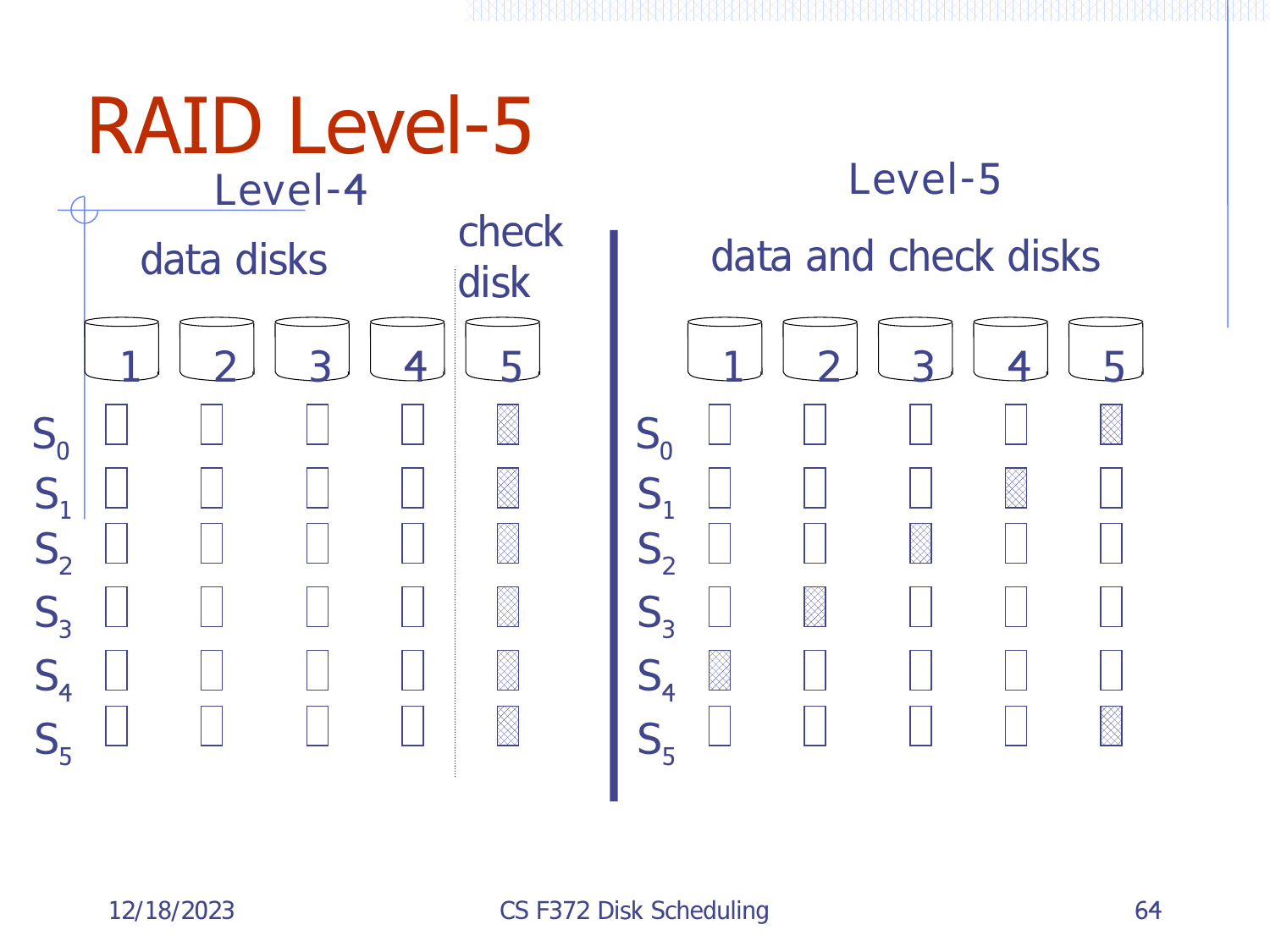

# RAID Level-5
Level-5
Level-4
check
disk
data and check disks
data disks

1
2
3
4
5
1
2
3
4
5
S0
S0

S1
S1

S2
S2

S3
S3

S4
S4

S5
S5
12/18/2023
CS F372 Disk Scheduling
64